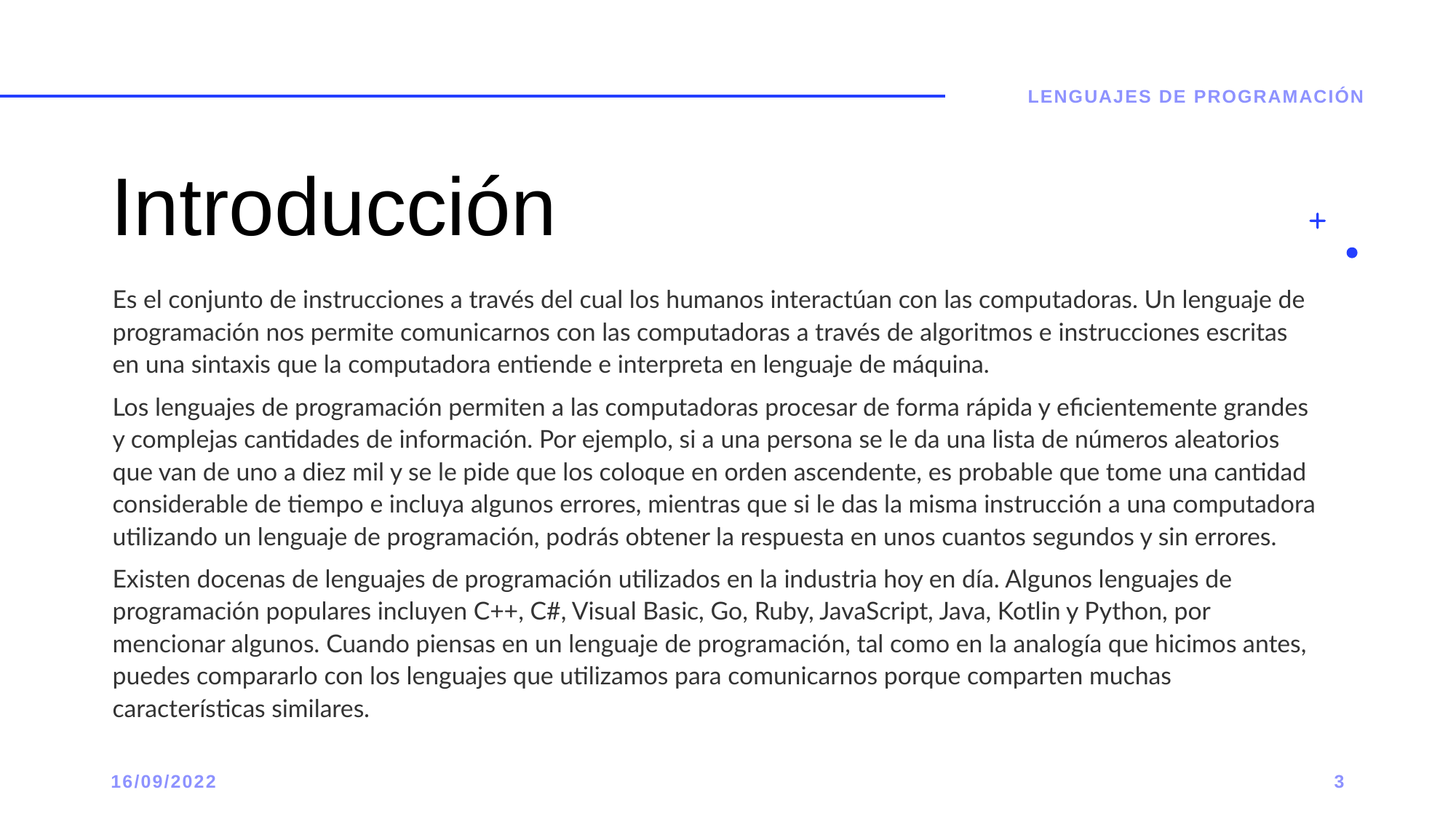

LENGUAJES DE PROGRAMACIÓN
# Introducción
Es el conjunto de instrucciones a través del cual los humanos interactúan con las computadoras. Un lenguaje de programación nos permite comunicarnos con las computadoras a través de algoritmos e instrucciones escritas en una sintaxis que la computadora entiende e interpreta en lenguaje de máquina.
Los lenguajes de programación permiten a las computadoras procesar de forma rápida y eficientemente grandes y complejas cantidades de información. Por ejemplo, si a una persona se le da una lista de números aleatorios que van de uno a diez mil y se le pide que los coloque en orden ascendente, es probable que tome una cantidad considerable de tiempo e incluya algunos errores, mientras que si le das la misma instrucción a una computadora utilizando un lenguaje de programación, podrás obtener la respuesta en unos cuantos segundos y sin errores.
Existen docenas de lenguajes de programación utilizados en la industria hoy en día. Algunos lenguajes de programación populares incluyen C++, C#, Visual Basic, Go, Ruby, JavaScript, Java, Kotlin y Python, por mencionar algunos. Cuando piensas en un lenguaje de programación, tal como en la analogía que hicimos antes, puedes compararlo con los lenguajes que utilizamos para comunicarnos porque comparten muchas características similares.

16/09/2022
3